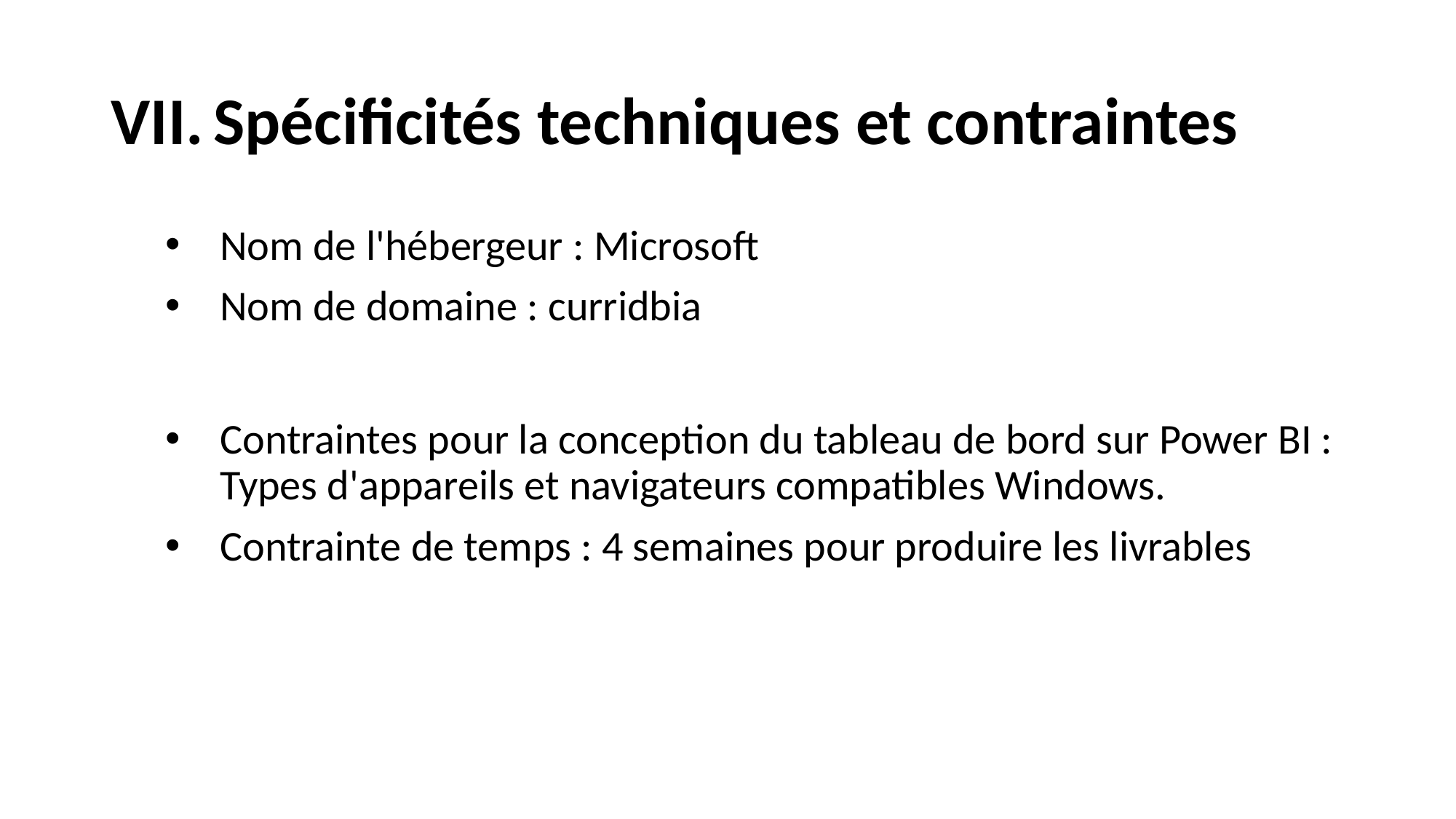

# Spécificités techniques et contraintes
Nom de l'hébergeur : Microsoft
Nom de domaine : curridbia

Contraintes pour la conception du tableau de bord sur Power BI : Types d'appareils et navigateurs compatibles Windows.
Contrainte de temps : 4 semaines pour produire les livrables